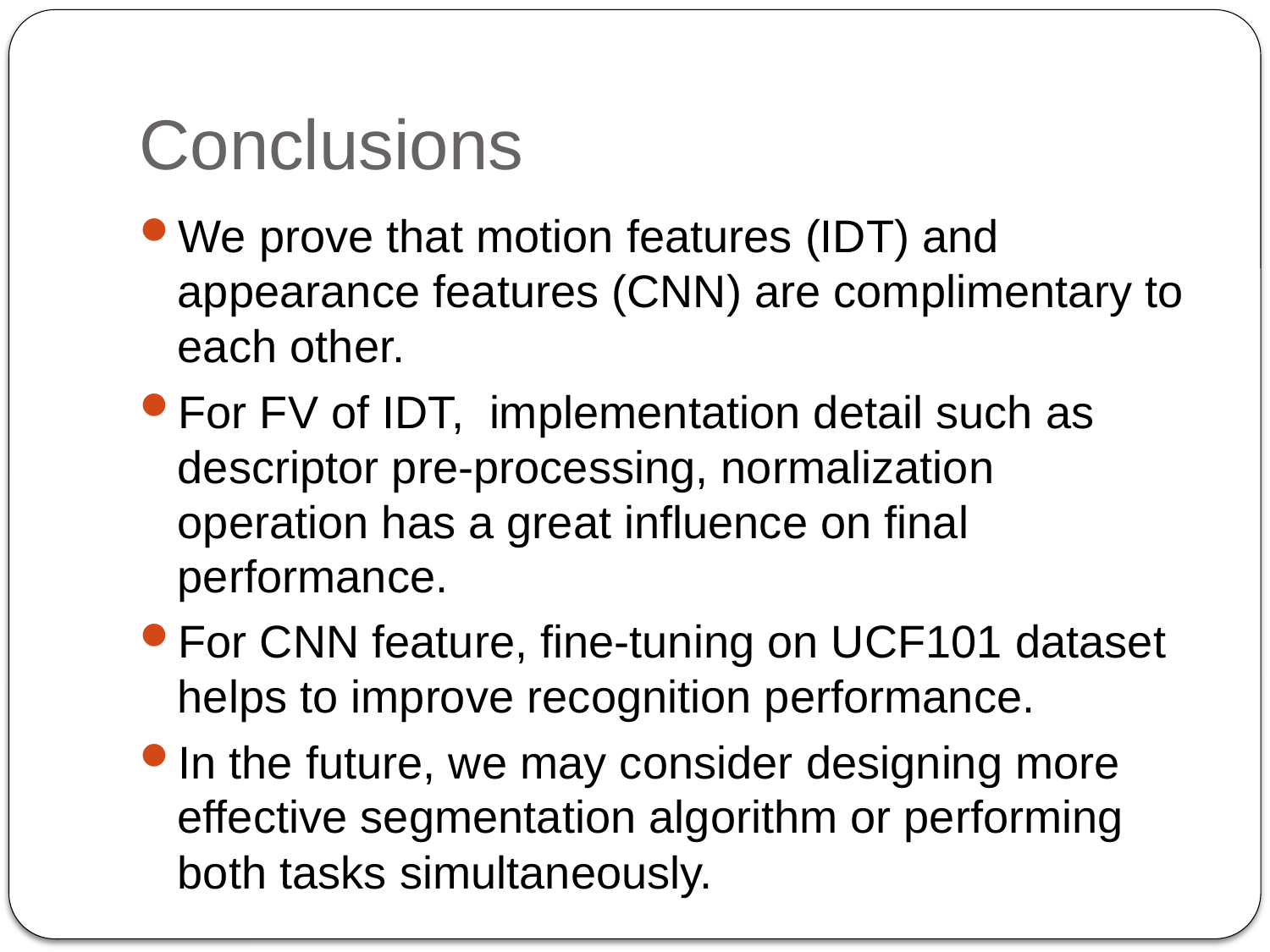

# Conclusions
We prove that motion features (IDT) and appearance features (CNN) are complimentary to each other.
For FV of IDT,  implementation detail such as descriptor pre-processing, normalization operation has a great influence on final performance.
For CNN feature, fine-tuning on UCF101 dataset helps to improve recognition performance.
In the future, we may consider designing more effective segmentation algorithm or performing both tasks simultaneously.